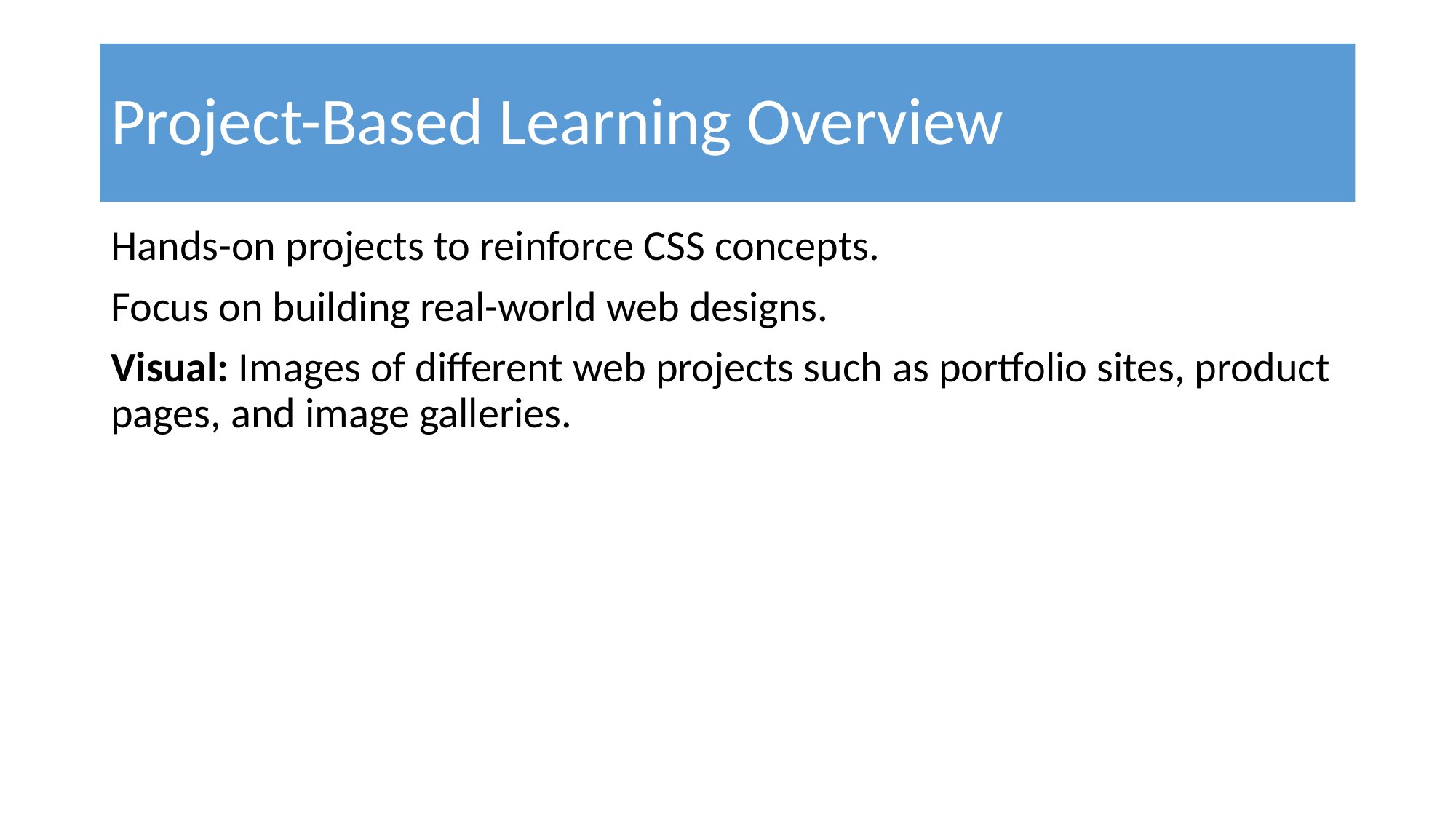

# Project-Based Learning Overview
Hands-on projects to reinforce CSS concepts.
Focus on building real-world web designs.
Visual: Images of different web projects such as portfolio sites, product pages, and image galleries.